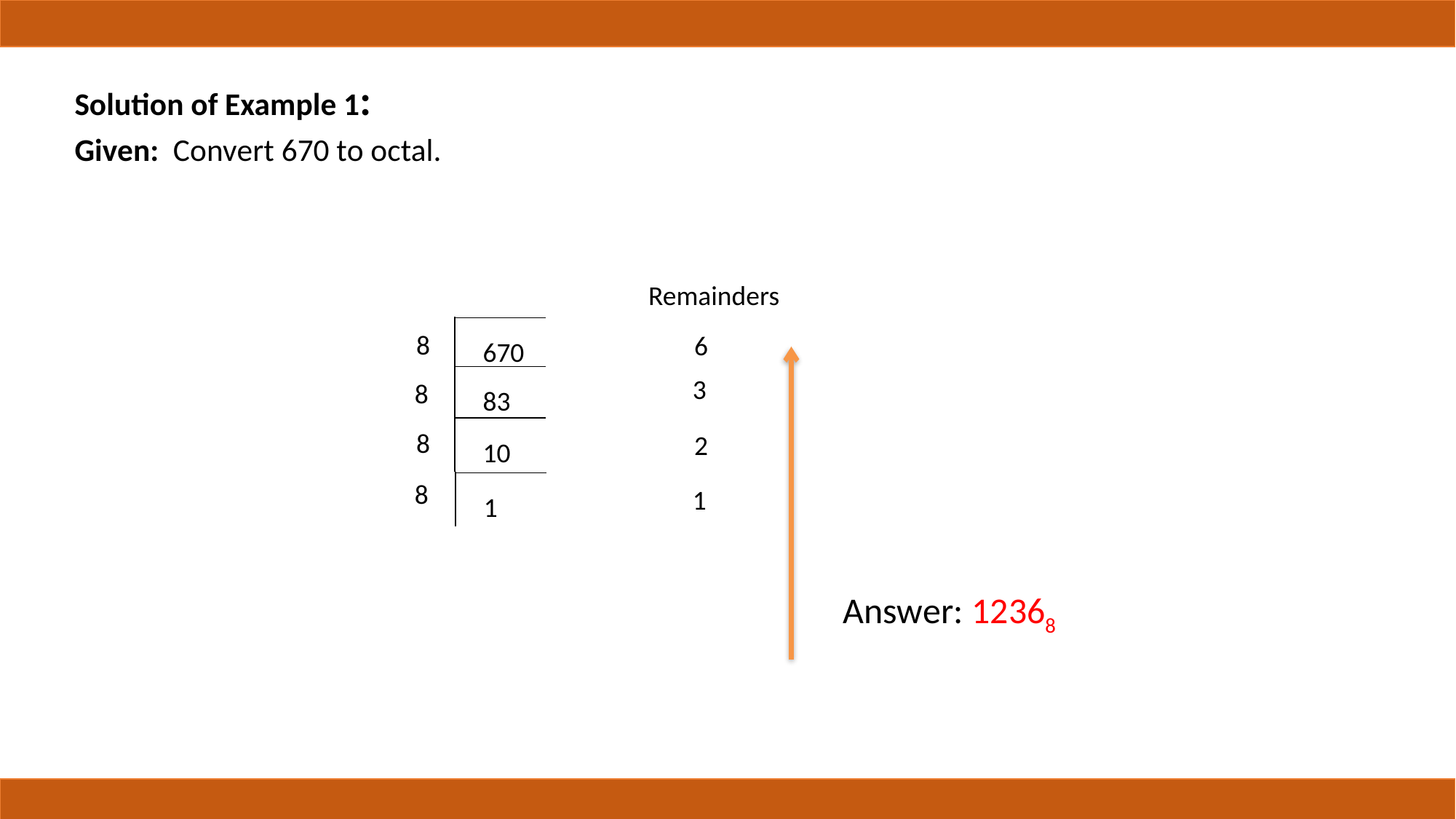

Solution of Example 1:
Given:  Convert 670 to octal.

Remainders
8
6
670
3
8
83
8
2
10
8
1
1
Answer: 12368